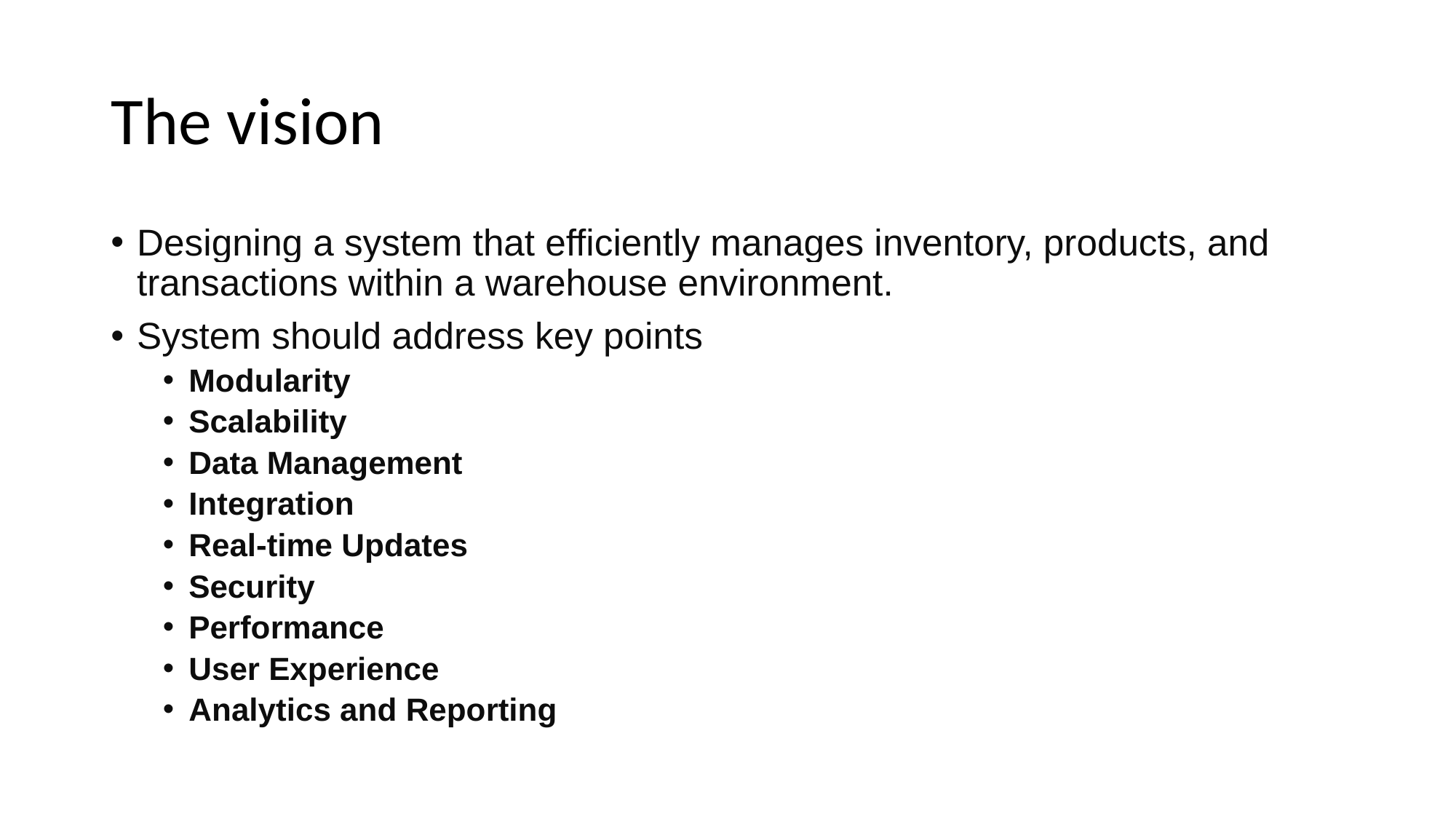

# The vision
Designing a system that efficiently manages inventory, products, and transactions within a warehouse environment.
System should address key points
Modularity
Scalability
Data Management
Integration
Real-time Updates
Security
Performance
User Experience
Analytics and Reporting